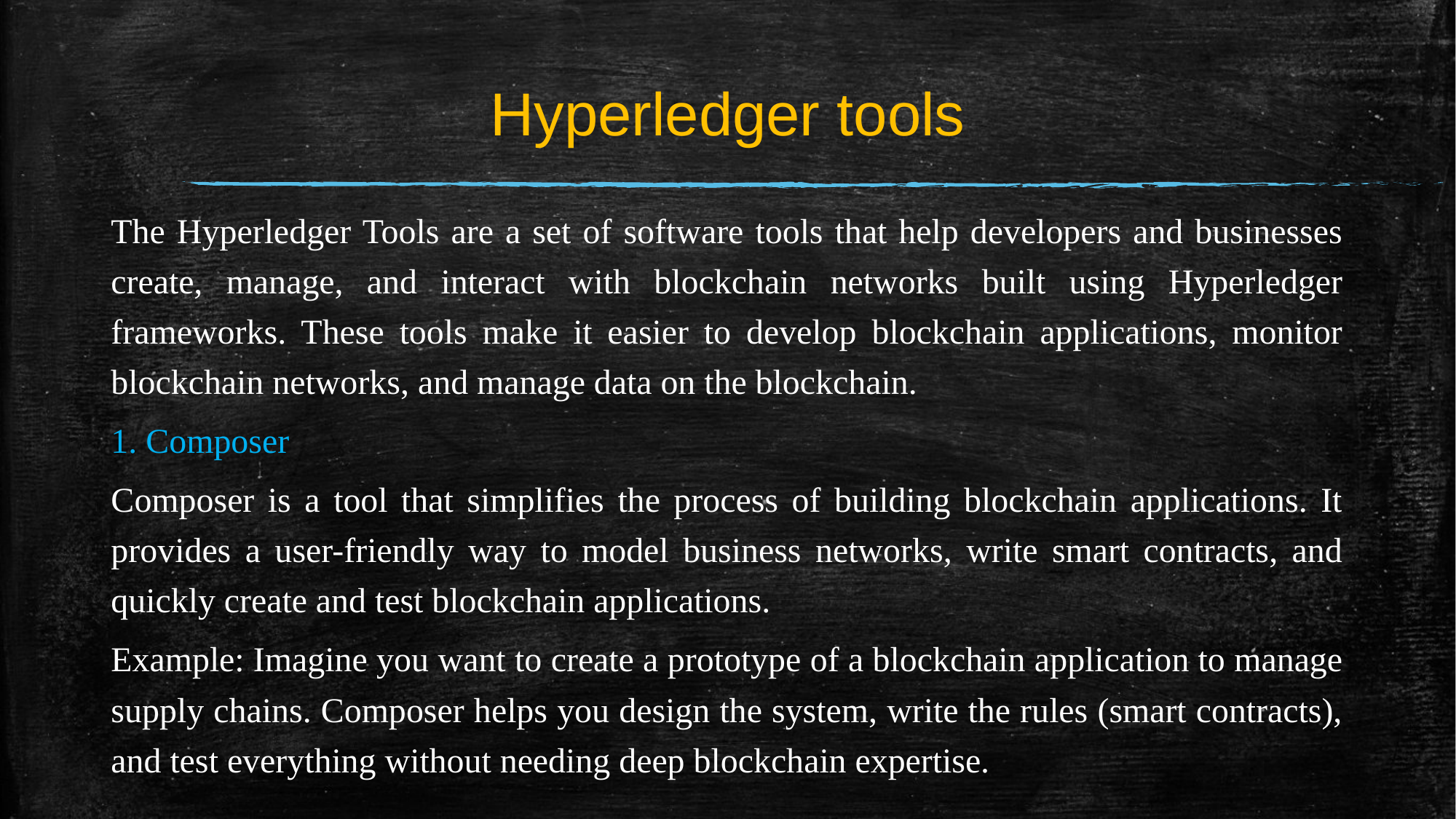

# Hyperledger tools
The Hyperledger Tools are a set of software tools that help developers and businesses create, manage, and interact with blockchain networks built using Hyperledger frameworks. These tools make it easier to develop blockchain applications, monitor blockchain networks, and manage data on the blockchain.
1. Composer
Composer is a tool that simplifies the process of building blockchain applications. It provides a user-friendly way to model business networks, write smart contracts, and quickly create and test blockchain applications.
Example: Imagine you want to create a prototype of a blockchain application to manage supply chains. Composer helps you design the system, write the rules (smart contracts), and test everything without needing deep blockchain expertise.